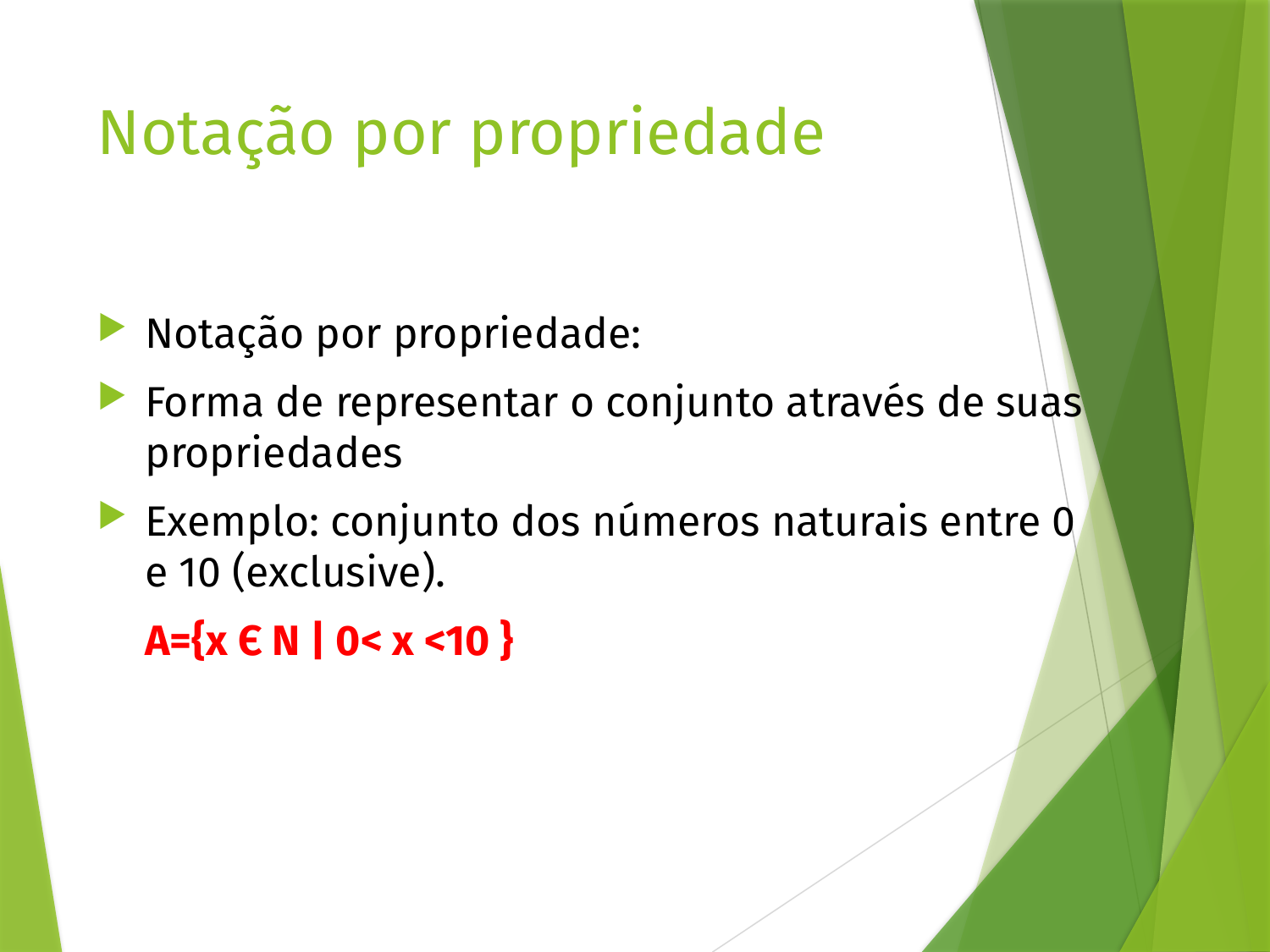

# Notação por propriedade
Notação por propriedade:
Forma de representar o conjunto através de suas propriedades
Exemplo: conjunto dos números naturais entre 0 e 10 (exclusive).
A={x Є N | 0< x <10 }